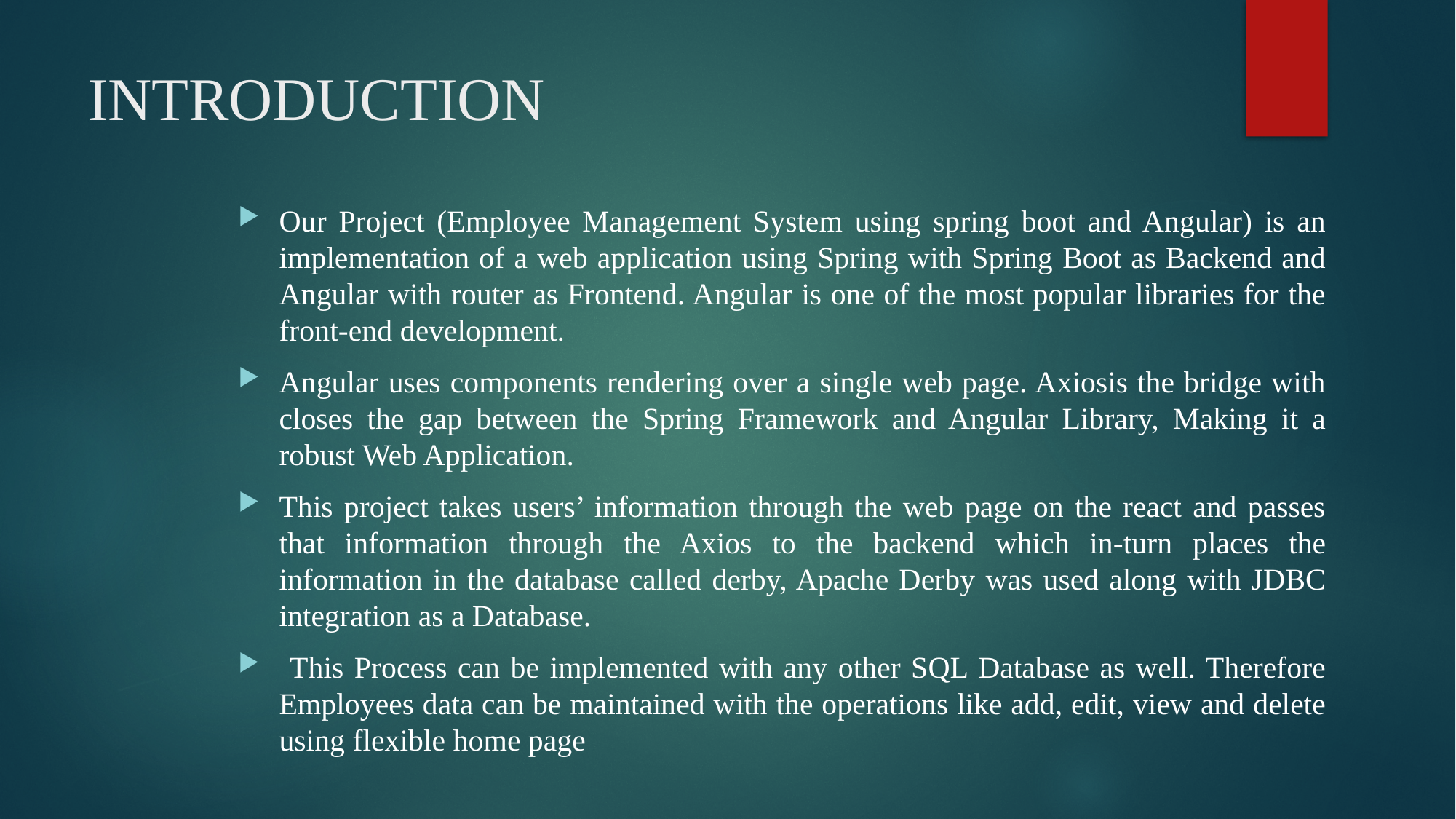

# INTRODUCTION
Our Project (Employee Management System using spring boot and Angular) is an implementation of a web application using Spring with Spring Boot as Backend and Angular with router as Frontend. Angular is one of the most popular libraries for the front-end development.
Angular uses components rendering over a single web page. Axiosis the bridge with closes the gap between the Spring Framework and Angular Library, Making it a robust Web Application.
This project takes users’ information through the web page on the react and passes that information through the Axios to the backend which in-turn places the information in the database called derby, Apache Derby was used along with JDBC integration as a Database.
 This Process can be implemented with any other SQL Database as well. Therefore Employees data can be maintained with the operations like add, edit, view and delete using flexible home page